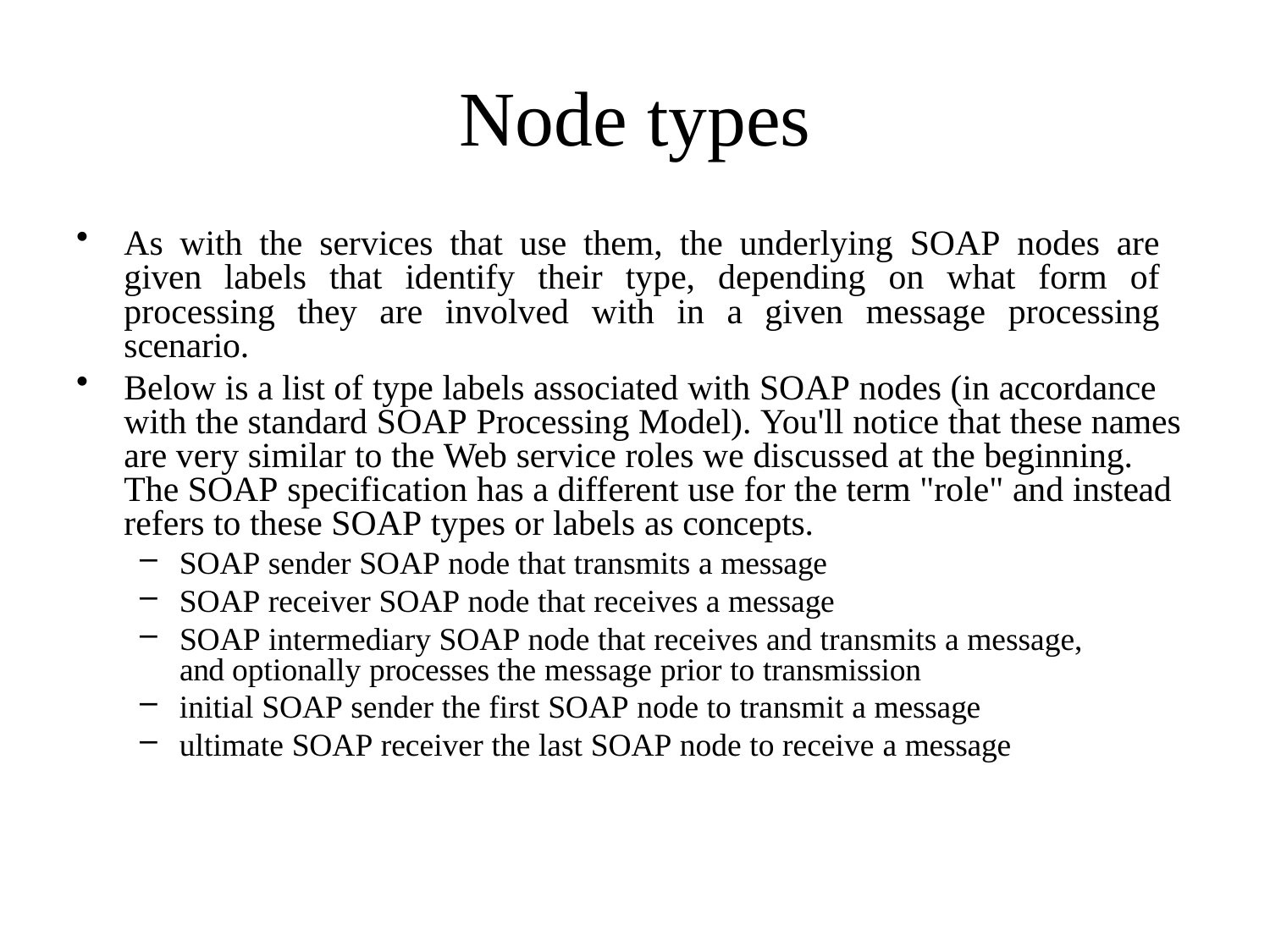

# Node types
As with the services that use them, the underlying SOAP nodes are given labels that identify their type, depending on what form of processing they are involved with in a given message processing scenario.
Below is a list of type labels associated with SOAP nodes (in accordance with the standard SOAP Processing Model). You'll notice that these names are very similar to the Web service roles we discussed at the beginning. The SOAP specification has a different use for the term "role" and instead refers to these SOAP types or labels as concepts.
SOAP sender SOAP node that transmits a message
SOAP receiver SOAP node that receives a message
SOAP intermediary SOAP node that receives and transmits a message, and optionally processes the message prior to transmission
initial SOAP sender the first SOAP node to transmit a message
ultimate SOAP receiver the last SOAP node to receive a message